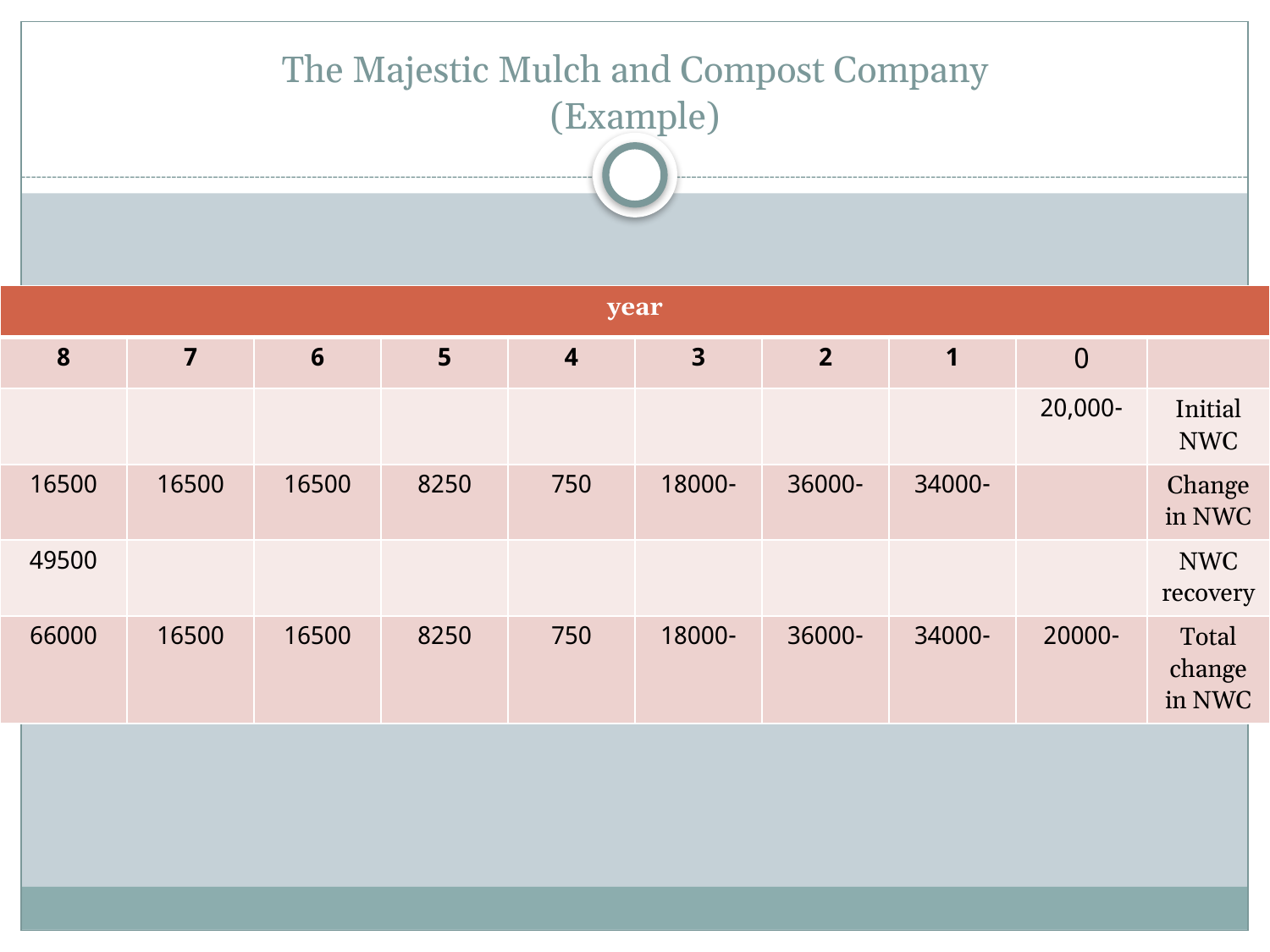

# The Majestic Mulch and Compost Company (Example)
| year |  |  |  |  |  |  |  |  |  |
| --- | --- | --- | --- | --- | --- | --- | --- | --- | --- |
| 8 | 7 | 6 | 5 | 4 | 3 | 2 | 1 | 0 |  |
|  |  |  |  |  |  |  |  | -20,000 | Initial NWC |
| 16500 | 16500 | 16500 | 8250 | 750 | -18000 | -36000 | -34000 |  | Change in NWC |
| 49500 |  |  |  |  |  |  |  |  | NWC recovery |
| 66000 | 16500 | 16500 | 8250 | 750 | -18000 | -36000 | -34000 | -20000 | Total change in NWC |